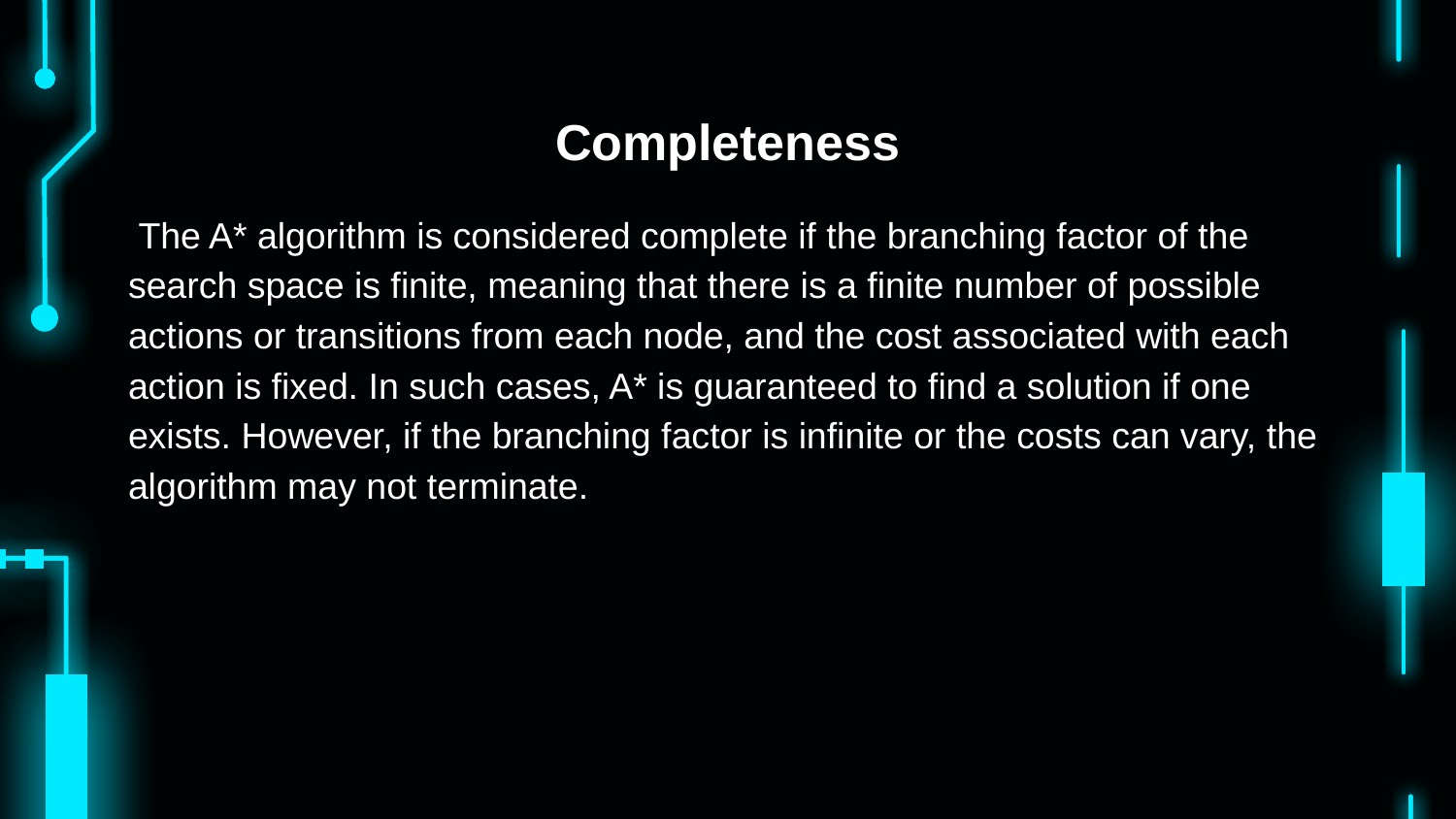

# Completeness
 The A* algorithm is considered complete if the branching factor of the search space is finite, meaning that there is a finite number of possible actions or transitions from each node, and the cost associated with each action is fixed. In such cases, A* is guaranteed to find a solution if one exists. However, if the branching factor is infinite or the costs can vary, the algorithm may not terminate.